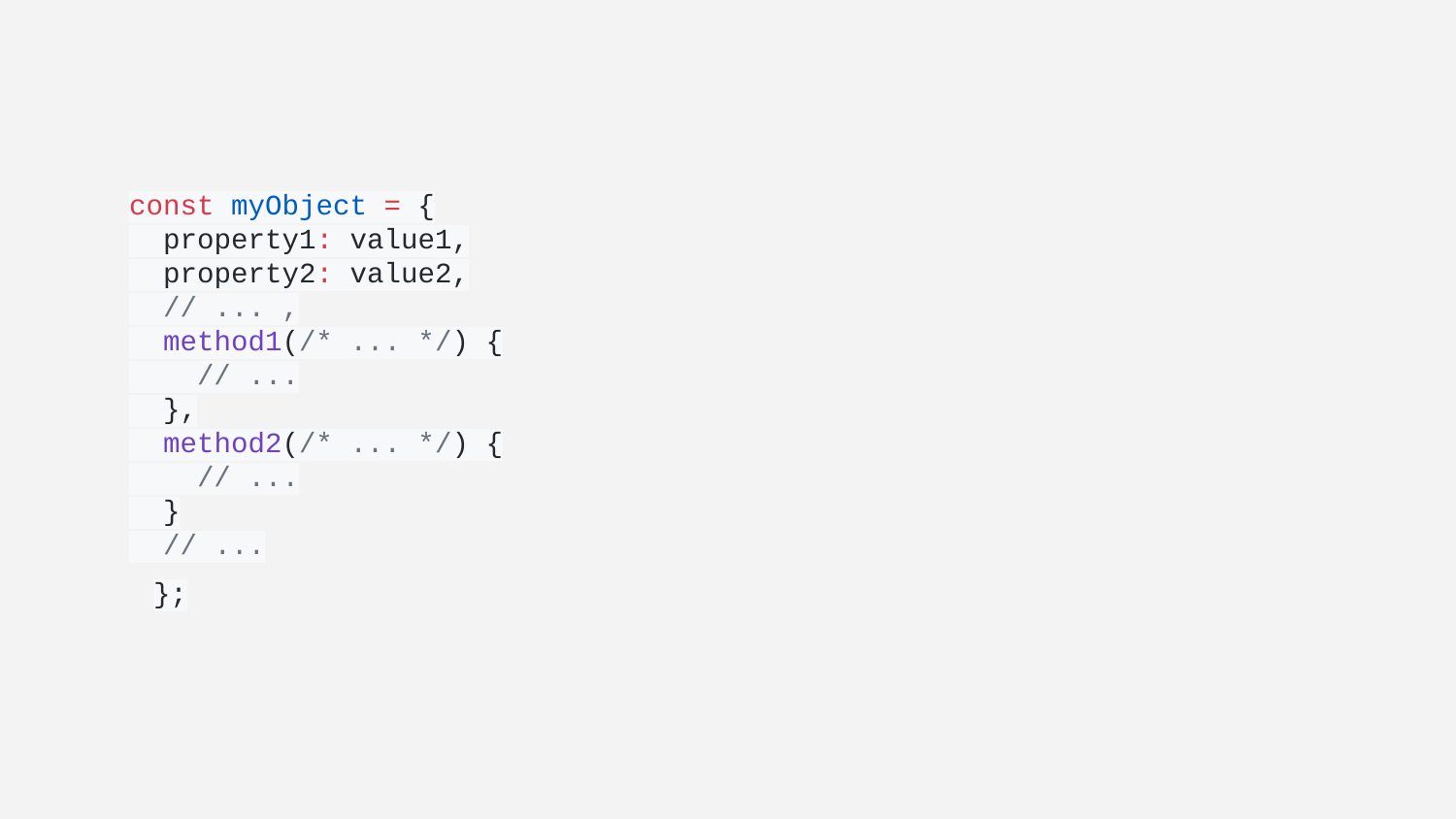

const myObject = {
  property1: value1,
  property2: value2,
  // ... ,
  method1(/* ... */) {
    // ...
  },
  method2(/* ... */) {
    // ...
  }
  // ...
};